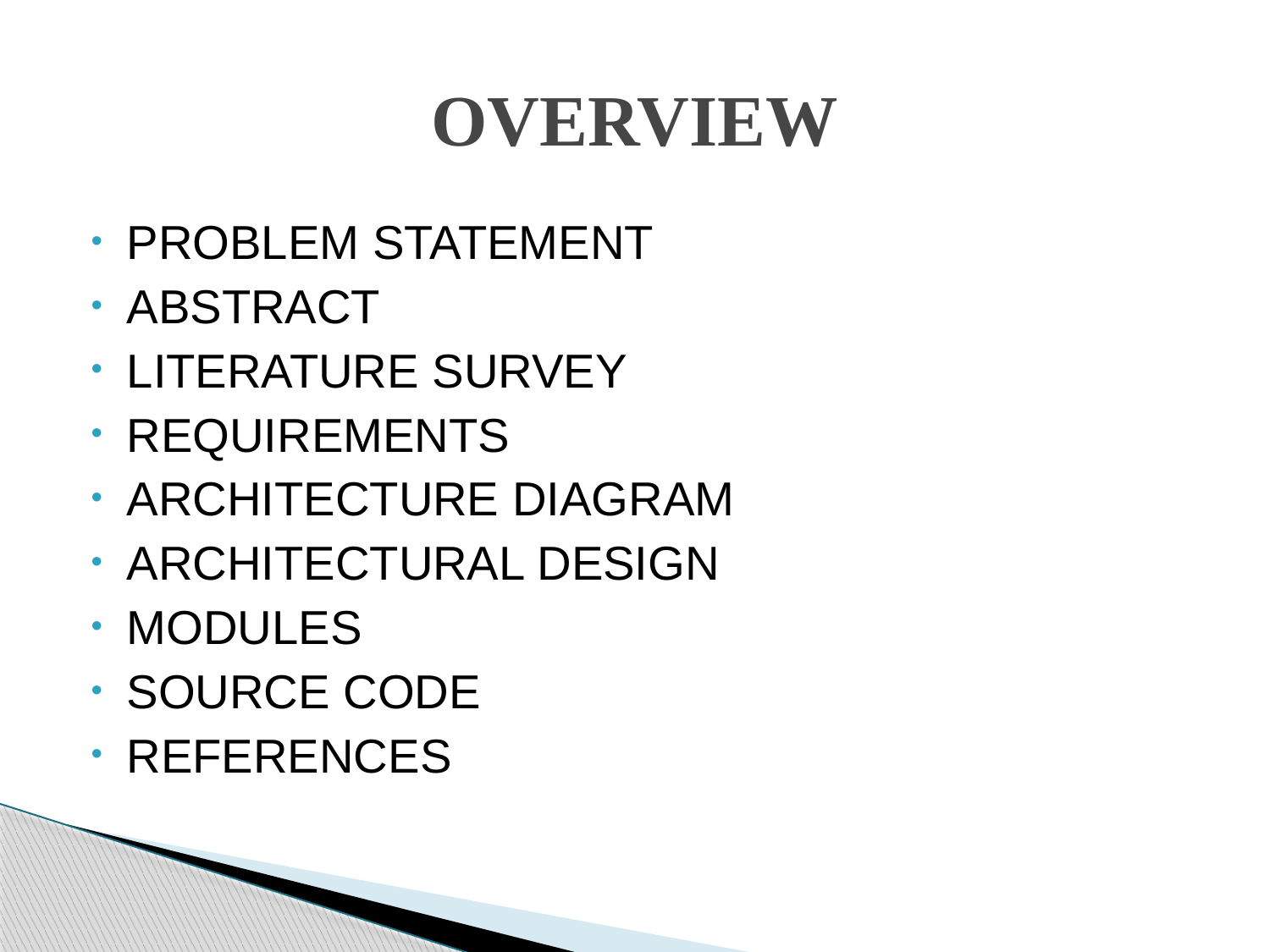

# OVERVIEW
PROBLEM STATEMENT
ABSTRACT
LITERATURE SURVEY
REQUIREMENTS
ARCHITECTURE DIAGRAM
ARCHITECTURAL DESIGN
MODULES
SOURCE CODE
REFERENCES